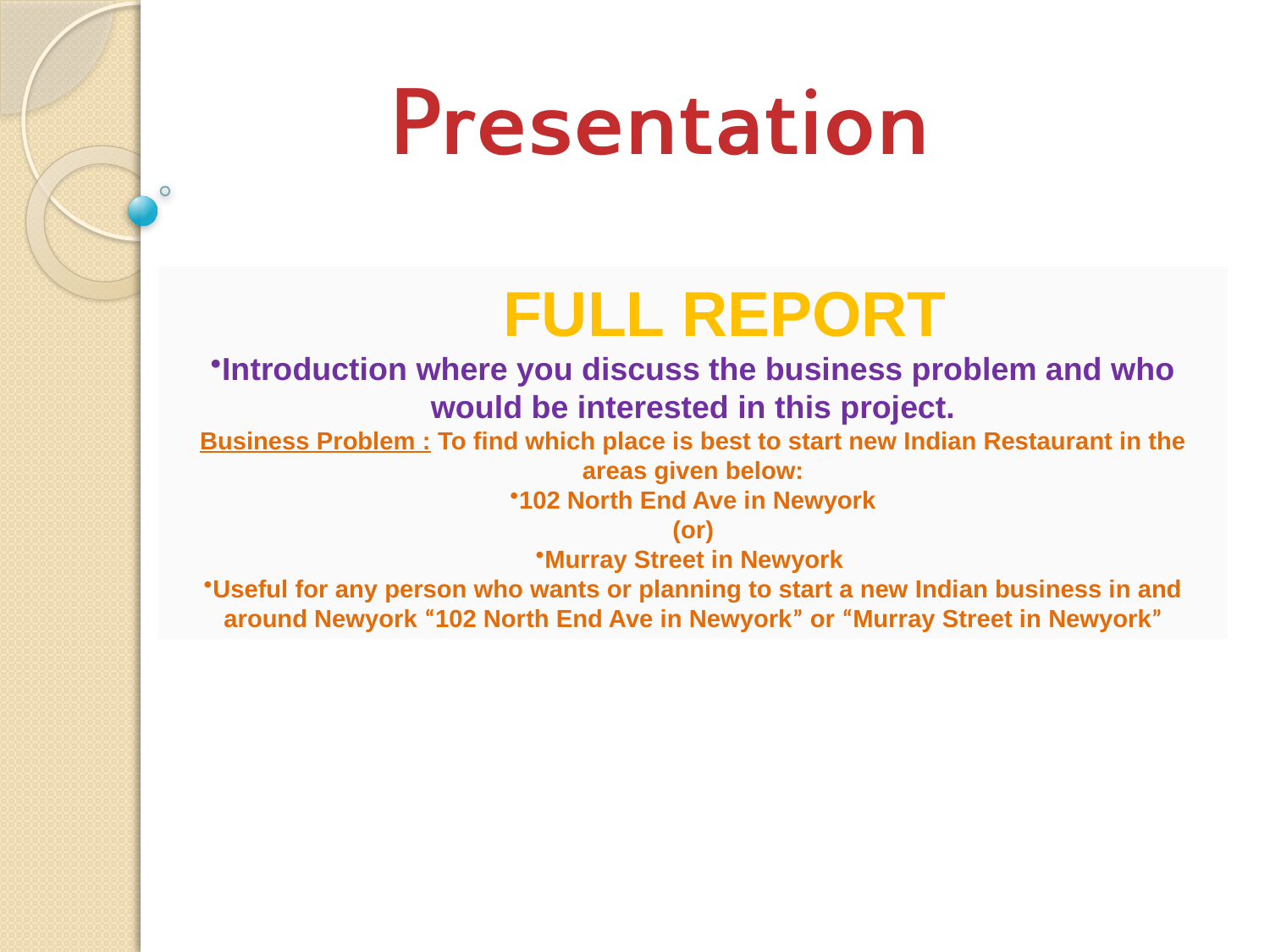

Presentation
FULL REPORT
Introduction where you discuss the business problem and who would be interested in this project.
Business Problem : To find which place is best to start new Indian Restaurant in the areas given below:
102 North End Ave in Newyork
(or)
Murray Street in Newyork
Useful for any person who wants or planning to start a new Indian business in and around Newyork “102 North End Ave in Newyork” or “Murray Street in Newyork”